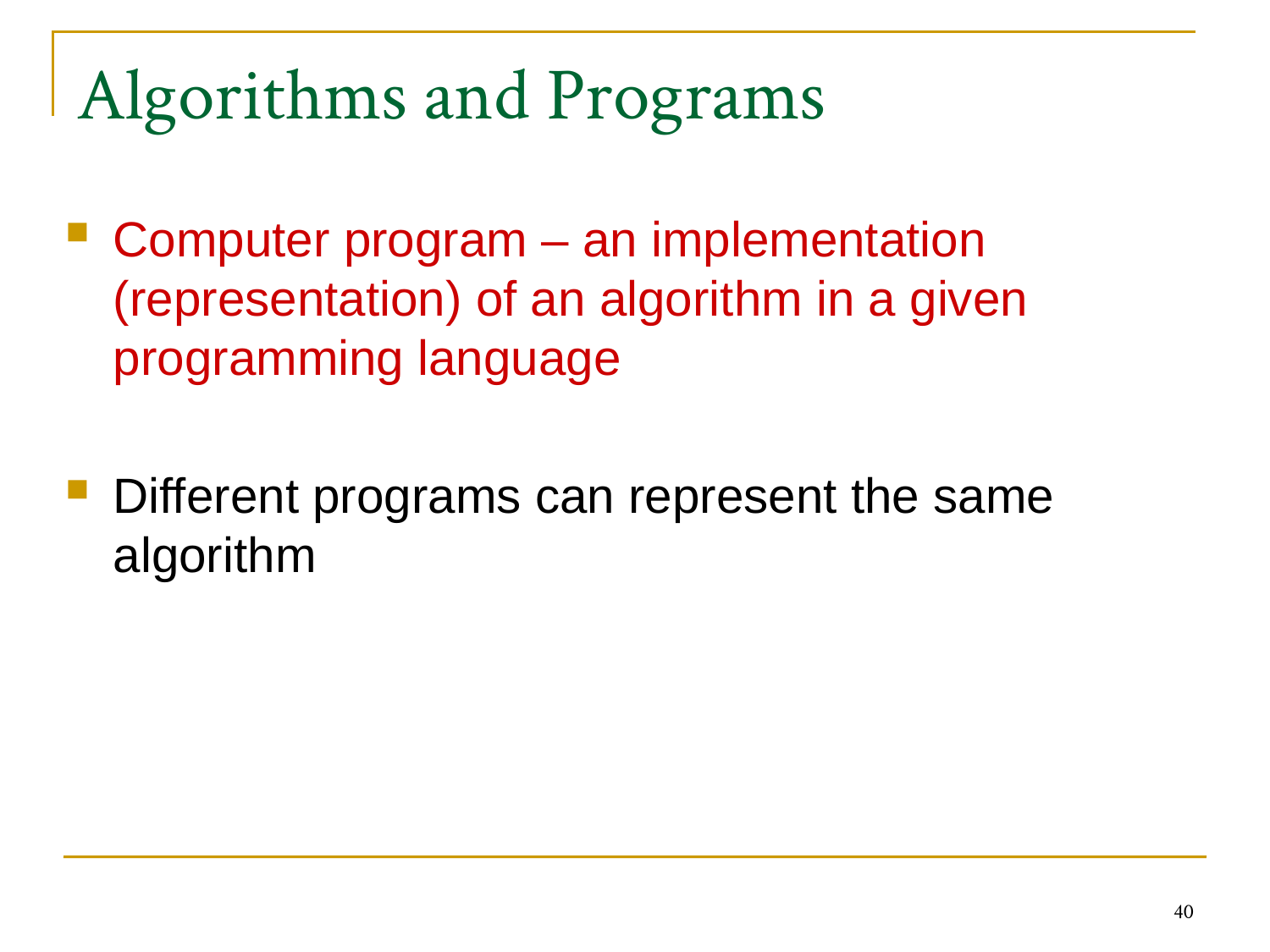

Algorithms and Programs
Computer program – an implementation (representation) of an algorithm in a given programming language

Different programs can represent the same algorithm

40